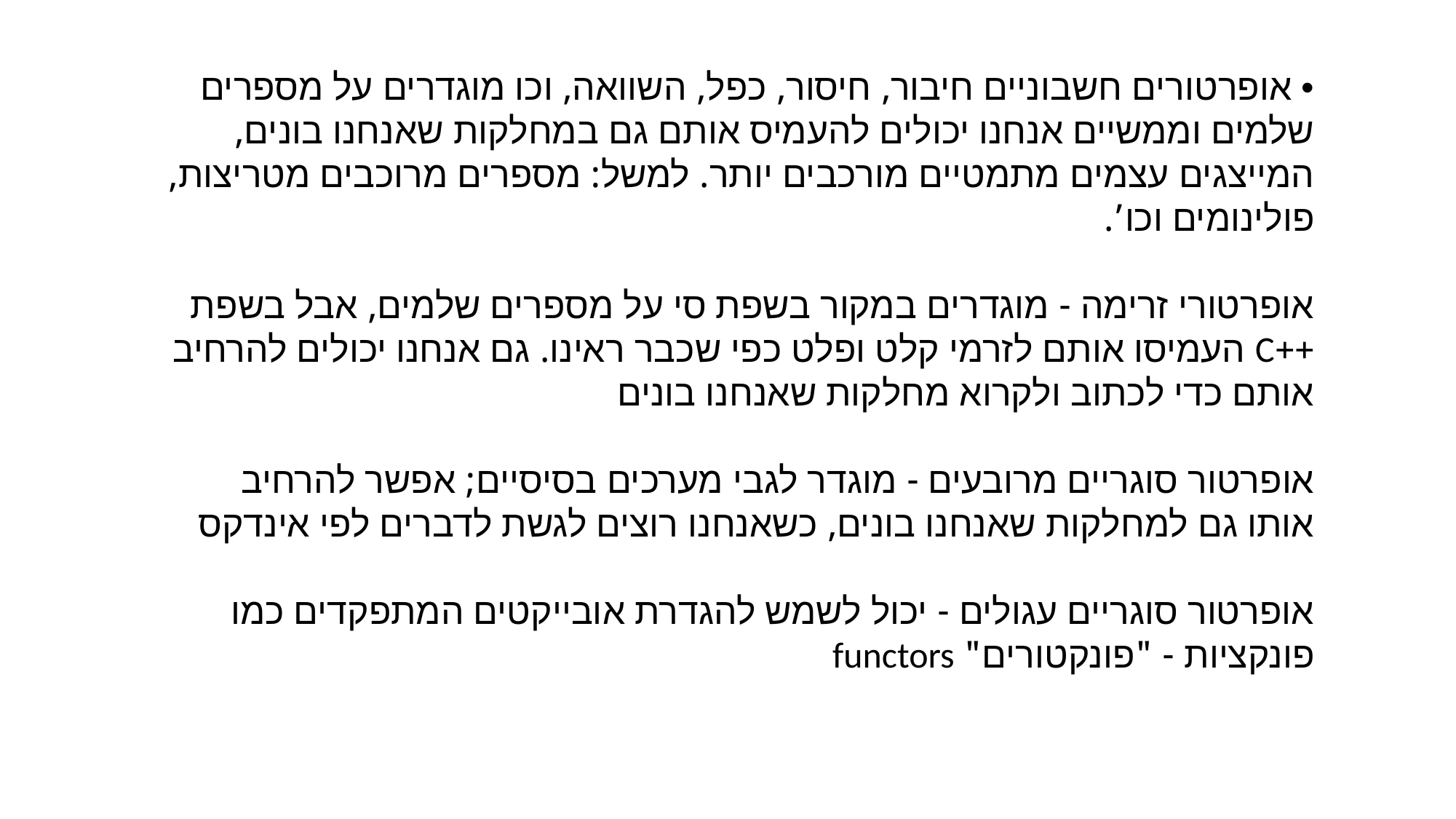

• אופרטורים חשבוניים חיבור, חיסור, כפל, השוואה, וכו מוגדרים על מספרים שלמים וממשיים אנחנו יכולים להעמיס אותם גם במחלקות שאנחנו בונים, המייצגים עצמים מתמטיים מורכבים יותר. למשל: מספרים מרוכבים מטריצות, פולינומים וכו’.
אופרטורי זרימה - מוגדרים במקור בשפת סי על מספרים שלמים, אבל בשפת ++C העמיסו אותם לזרמי קלט ופלט כפי שכבר ראינו. גם אנחנו יכולים להרחיב אותם כדי לכתוב ולקרוא מחלקות שאנחנו בונים
אופרטור סוגריים מרובעים - מוגדר לגבי מערכים בסיסיים; אפשר להרחיב אותו גם למחלקות שאנחנו בונים, כשאנחנו רוצים לגשת לדברים לפי אינדקס
אופרטור סוגריים עגולים - יכול לשמש להגדרת אובייקטים המתפקדים כמו פונקציות - "פונקטורים" functors